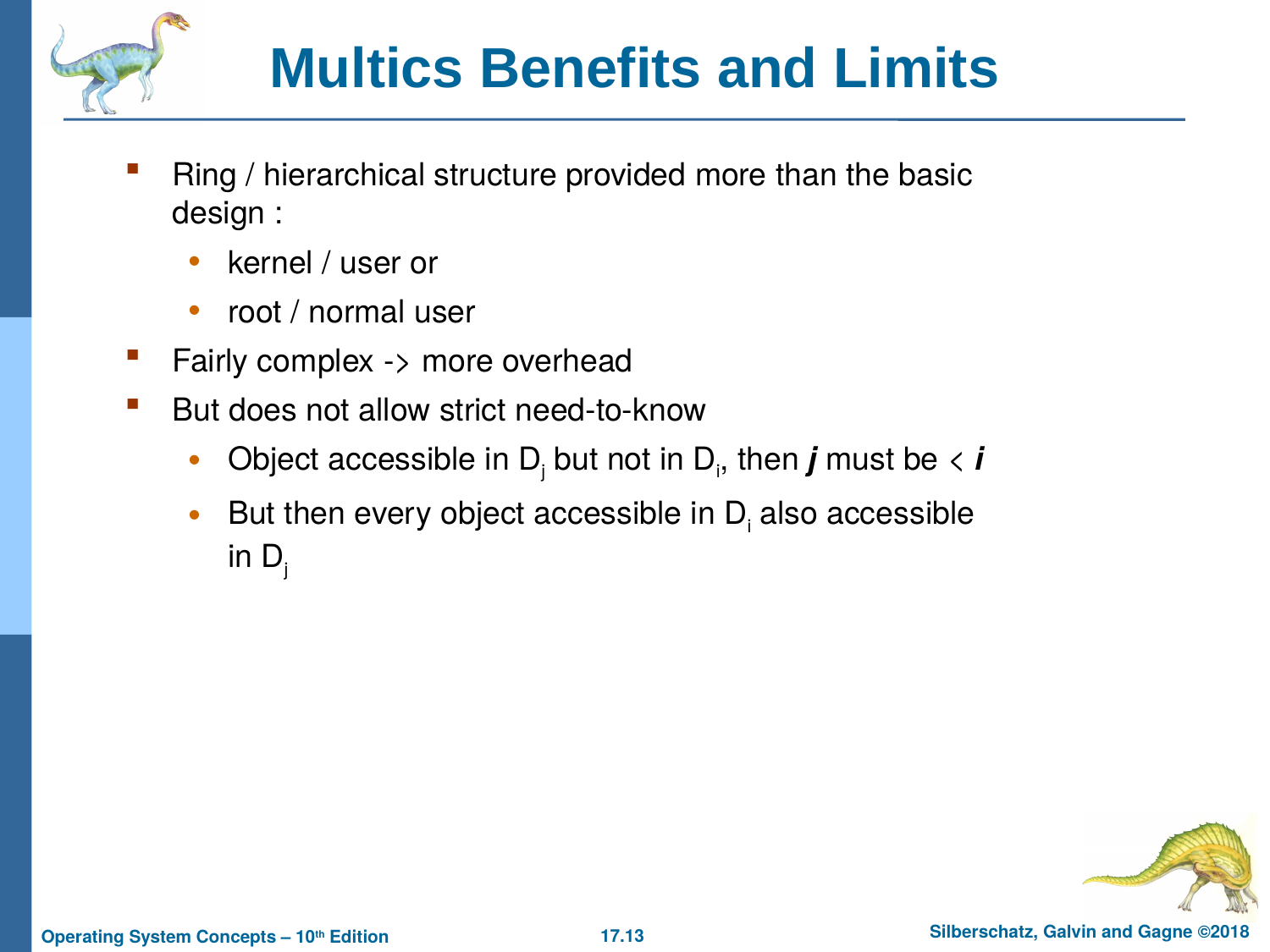

# Multics Benefits and Limits
Ring / hierarchical structure provided more than the basic design :
kernel / user or
root / normal user
Fairly complex -> more overhead
But does not allow strict need-to-know
Object accessible in Dj but not in Di, then j must be < i
But then every object accessible in Di also accessible in Dj